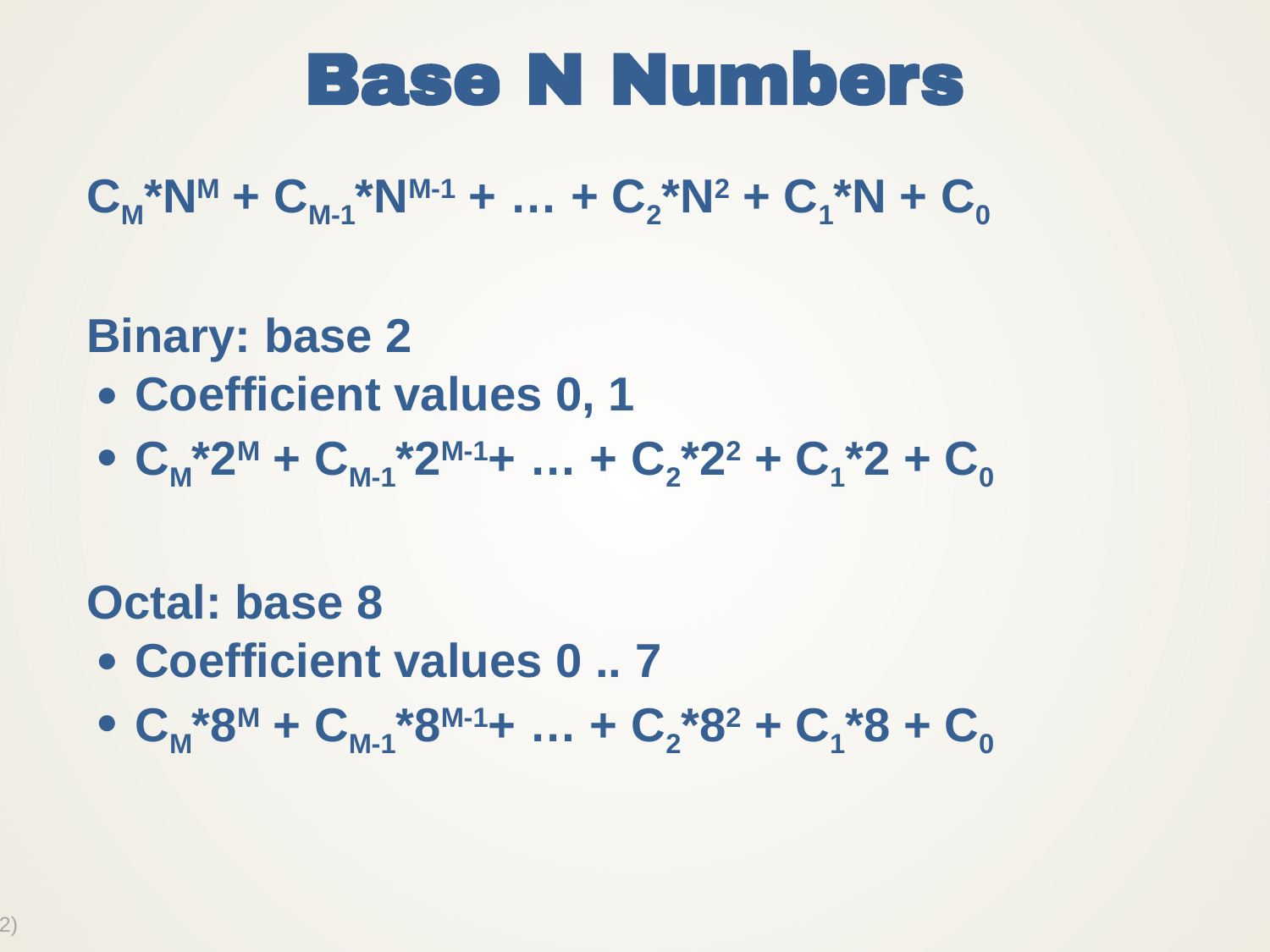

# Base N Numbers
CM*NM + CM-1*NM-1 + … + C2*N2 + C1*N + C0

Binary: base 2
Coefficient values 0, 1
CM*2M + CM-1*2M-1+ … + C2*22 + C1*2 + C0

Octal: base 8
Coefficient values 0 .. 7
CM*8M + CM-1*8M-1+ … + C2*82 + C1*8 + C0